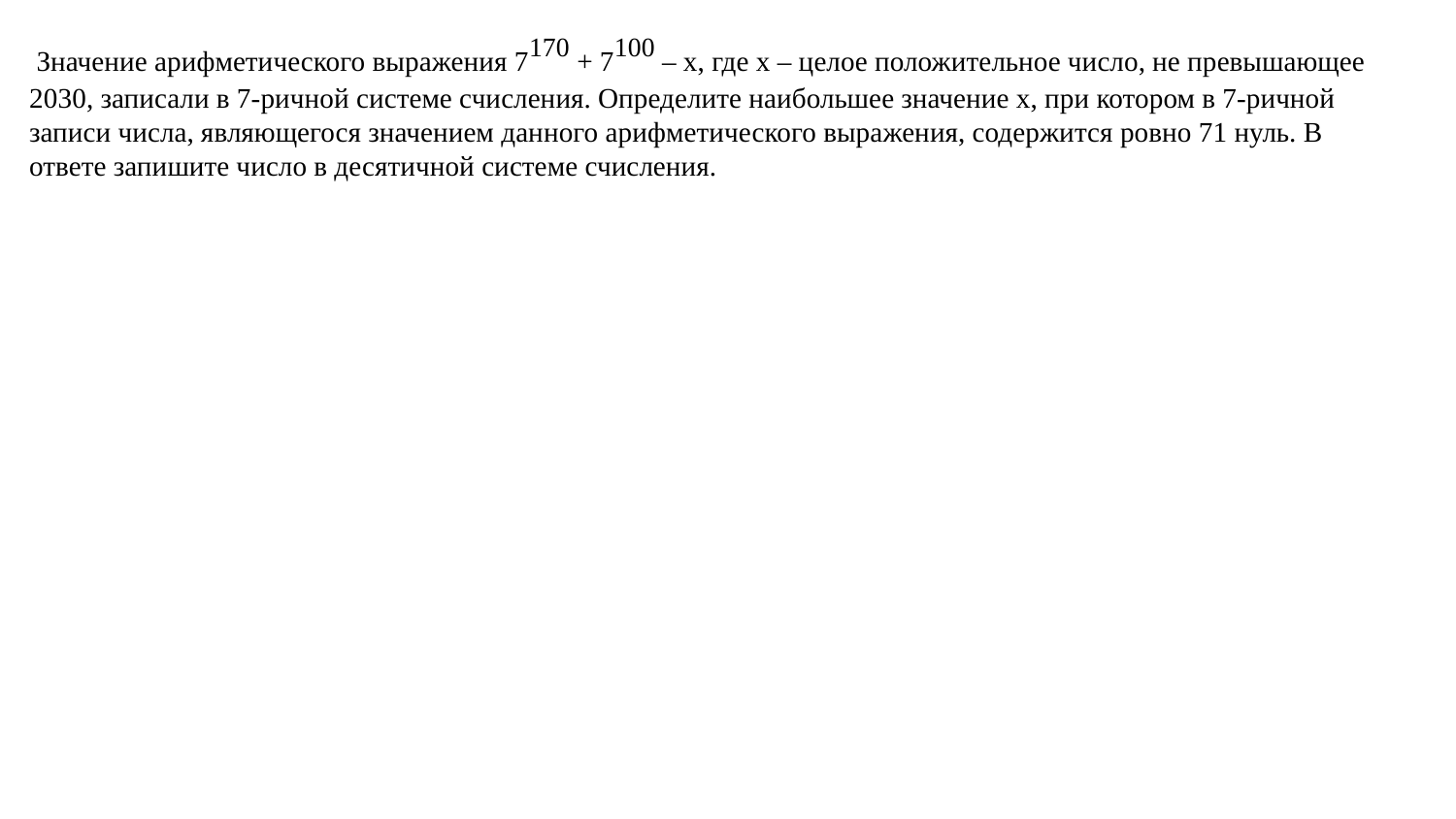

Значение арифметического выражения 7170 + 7100 – х, где х – целое положительное число, не превышающее 2030, записали в 7-ричной системе счисления. Определите наибольшее значение х, при котором в 7-ричной записи числа, являющегося значением данного арифметического выражения, содержится ровно 71 нуль. В ответе запишите число в десятичной системе счисления.